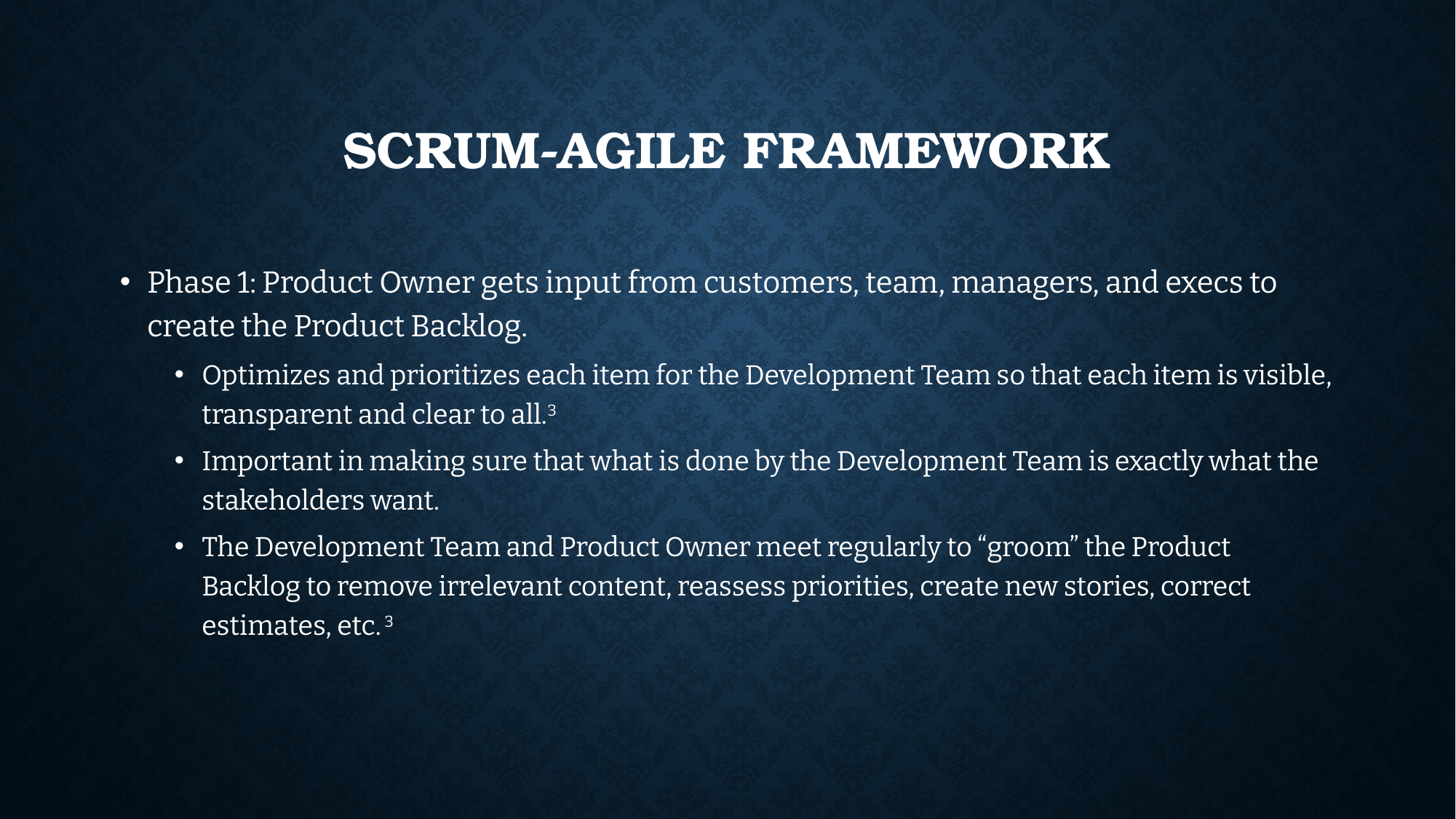

# Scrum-Agile Framework
Phase 1: Product Owner gets input from customers, team, managers, and execs to create the Product Backlog.
Optimizes and prioritizes each item for the Development Team so that each item is visible, transparent and clear to all.3
Important in making sure that what is done by the Development Team is exactly what the stakeholders want.
The Development Team and Product Owner meet regularly to “groom” the Product Backlog to remove irrelevant content, reassess priorities, create new stories, correct estimates, etc. 3